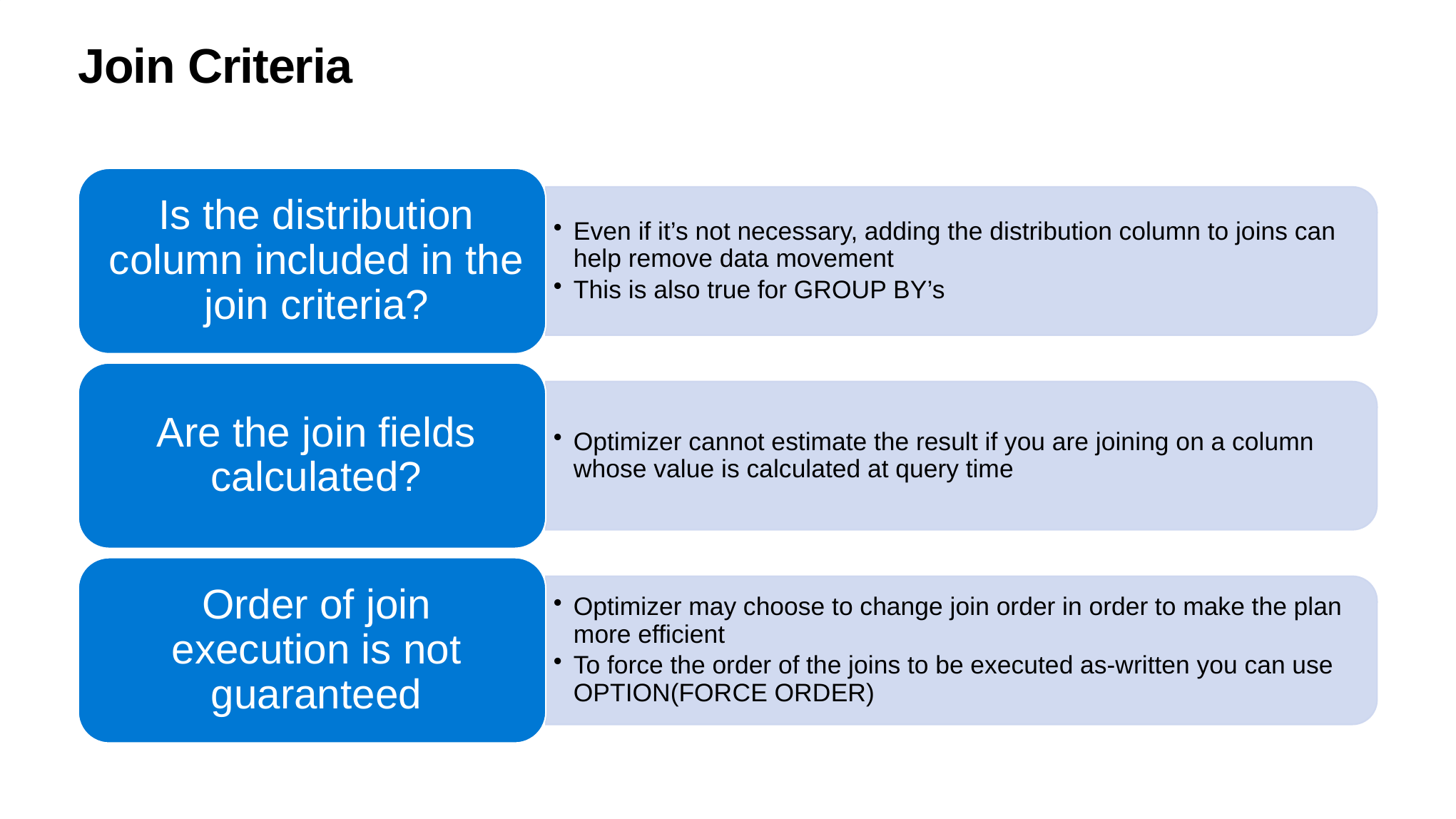

# Join Criteria
Even if it’s not necessary, adding the distribution column to joins can help remove data movement
This is also true for GROUP BY’s
Is the distribution column included in the join criteria?
Optimizer cannot estimate the result if you are joining on a column whose value is calculated at query time
Are the join fields calculated?
Optimizer may choose to change join order in order to make the plan more efficient
To force the order of the joins to be executed as-written you can use OPTION(FORCE ORDER)
Order of join execution is not guaranteed